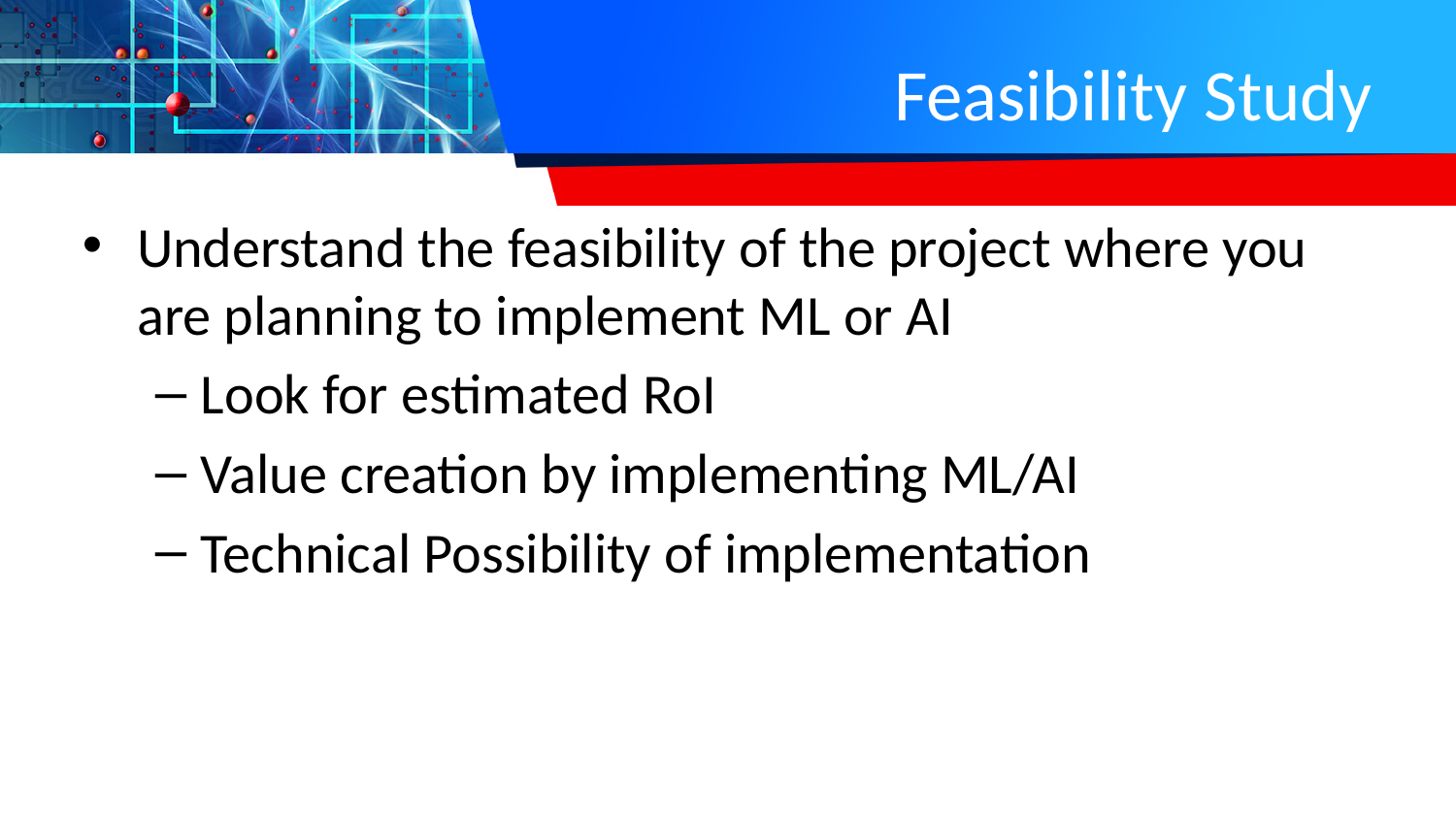

# Feasibility Study
Understand the feasibility of the project where you are planning to implement ML or AI
Look for estimated RoI
Value creation by implementing ML/AI
Technical Possibility of implementation